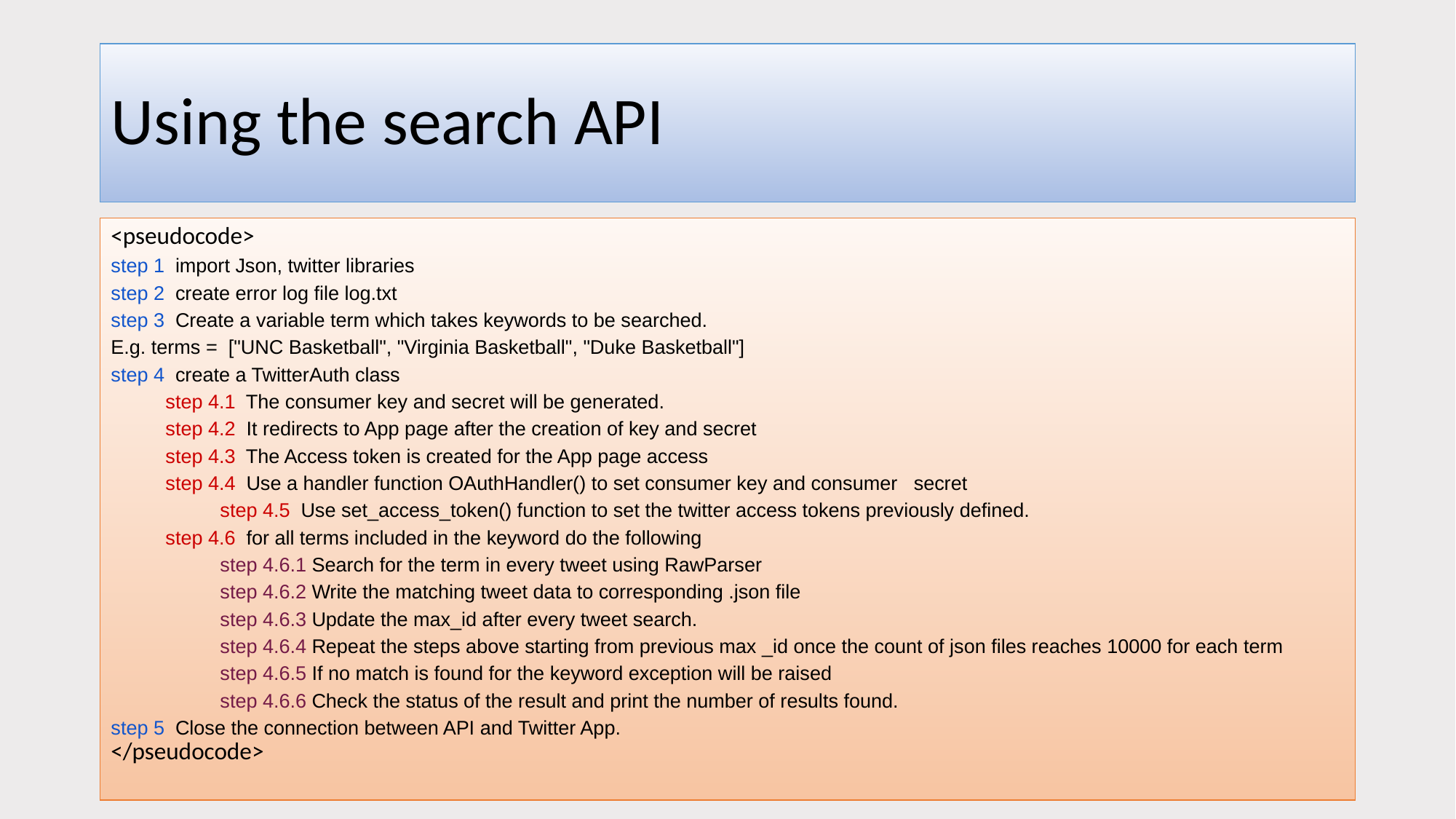

# Using the search API
<pseudocode>
step 1  import Json, twitter libraries
step 2  create error log file log.txt
step 3  Create a variable term which takes keywords to be searched.
E.g. terms =  ["UNC Basketball", "Virginia Basketball", "Duke Basketball"]
step 4  create a TwitterAuth class
step 4.1  The consumer key and secret will be generated.
step 4.2  It redirects to App page after the creation of key and secret
step 4.3  The Access token is created for the App page access
step 4.4  Use a handler function OAuthHandler() to set consumer key and consumer   secret
     	step 4.5  Use set_access_token() function to set the twitter access tokens previously defined.
step 4.6  for all terms included in the keyword do the following
step 4.6.1 Search for the term in every tweet using RawParser
step 4.6.2 Write the matching tweet data to corresponding .json file
step 4.6.3 Update the max_id after every tweet search.
                    step 4.6.4 Repeat the steps above starting from previous max _id once the count of json files reaches 10000 for each term
step 4.6.5 If no match is found for the keyword exception will be raised
step 4.6.6 Check the status of the result and print the number of results found.
step 5  Close the connection between API and Twitter App.
</pseudocode>